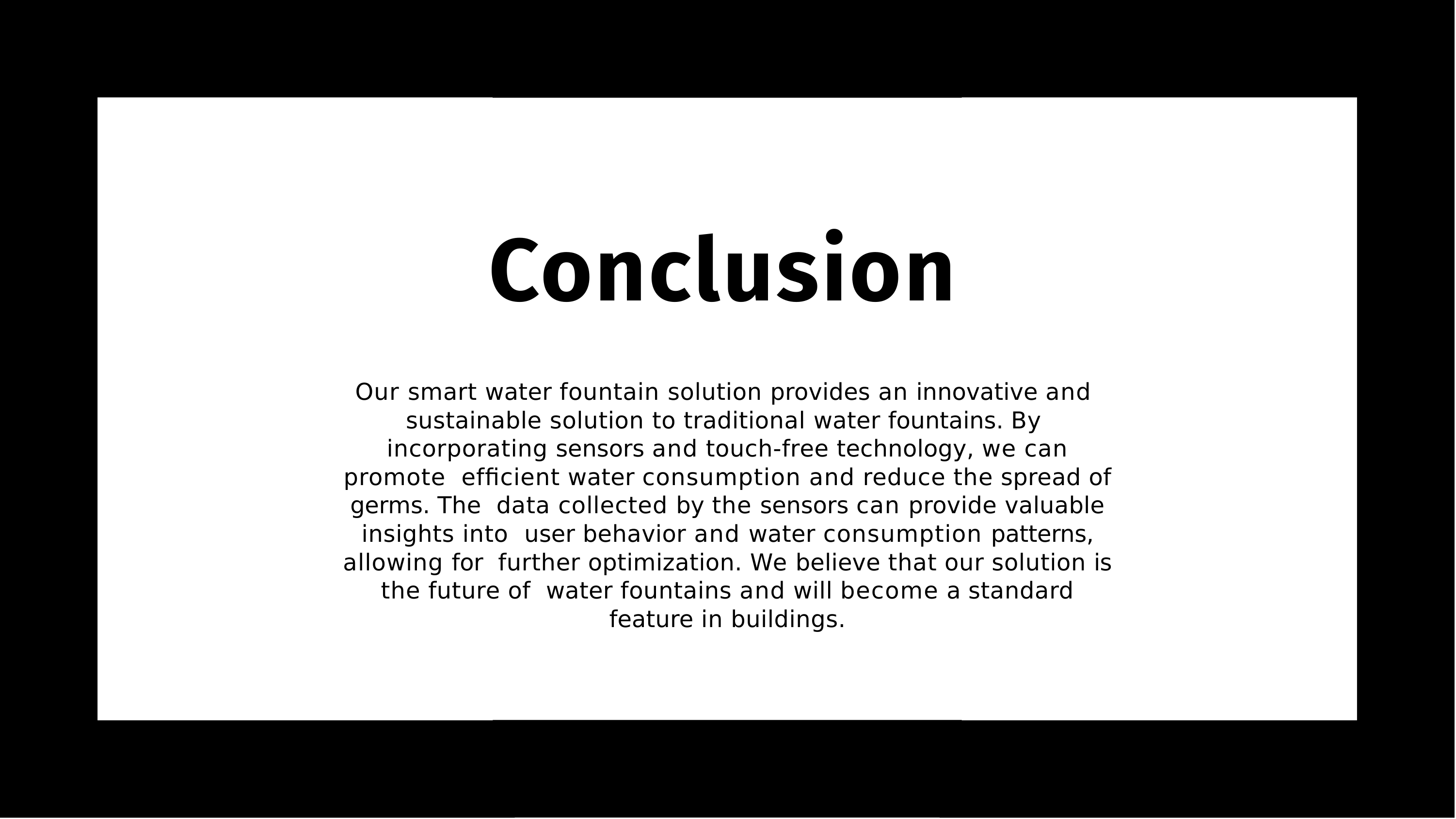

# Conclusion
Our smart water fountain solution provides an innovative and  sustainable solution to traditional water fountains. By  incorporating sensors and touch-free technology, we can promote  efﬁcient water consumption and reduce the spread of germs. The  data collected by the sensors can provide valuable insights into  user behavior and water consumption patterns, allowing for  further optimization. We believe that our solution is the future of  water fountains and will become a standard feature in buildings.